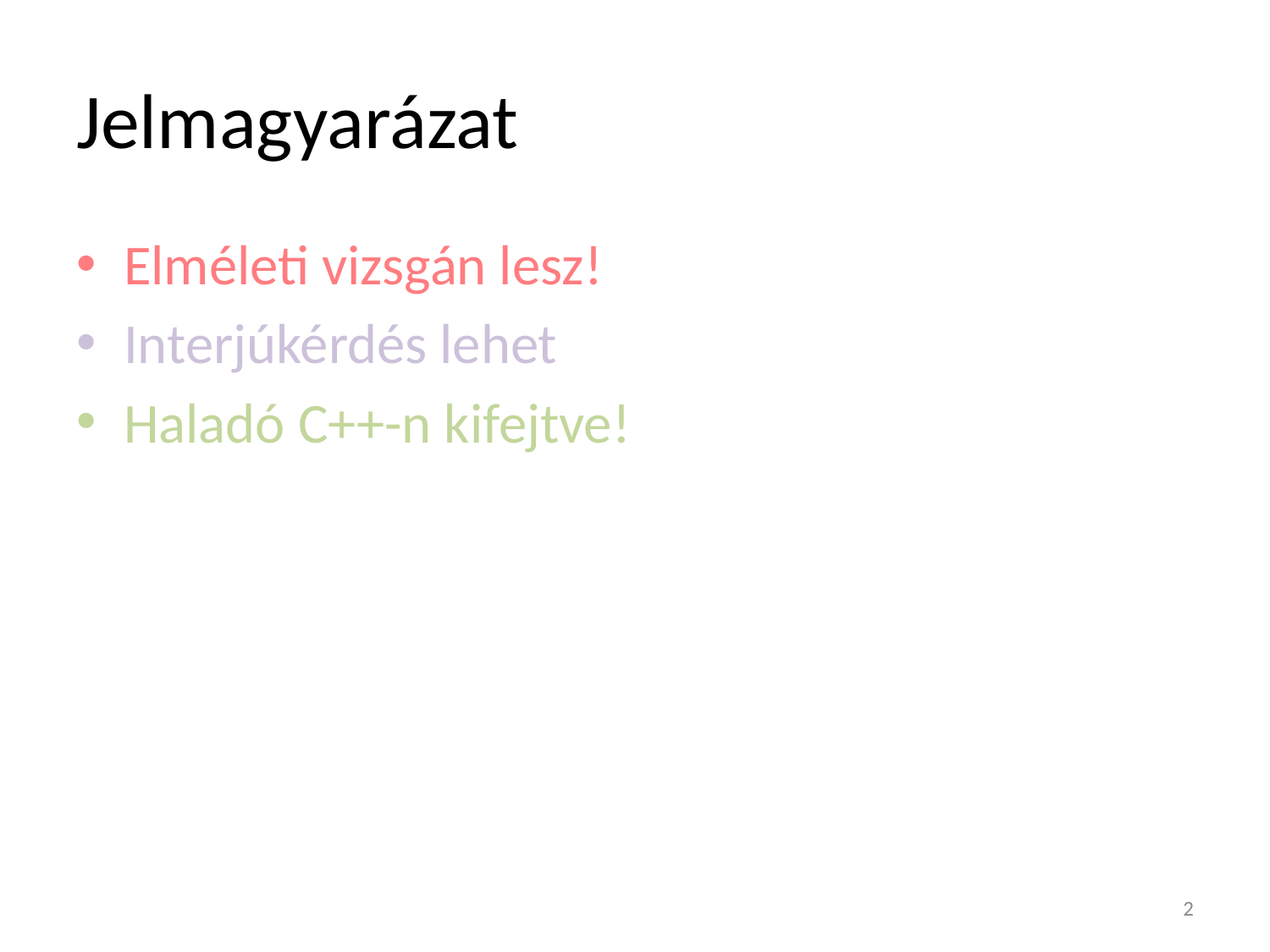

# Jelmagyarázat
Elméleti vizsgán lesz!
Interjúkérdés lehet
Haladó C++-n kifejtve!
2